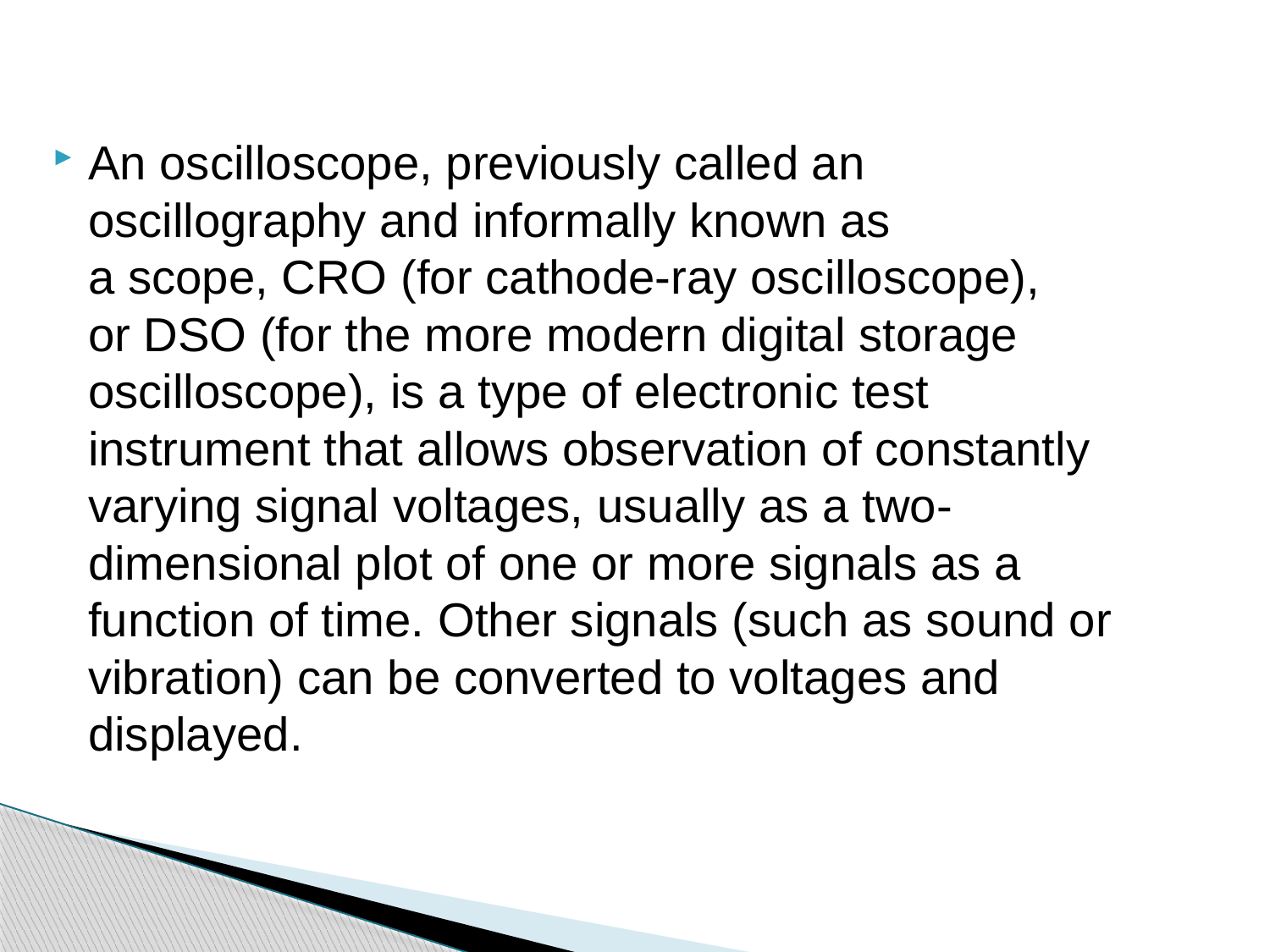

#
An oscilloscope, previously called an oscillography and informally known as a scope, CRO (for cathode-ray oscilloscope), or DSO (for the more modern digital storage oscilloscope), is a type of electronic test instrument that allows observation of constantly varying signal voltages, usually as a two-dimensional plot of one or more signals as a function of time. Other signals (such as sound or vibration) can be converted to voltages and displayed.